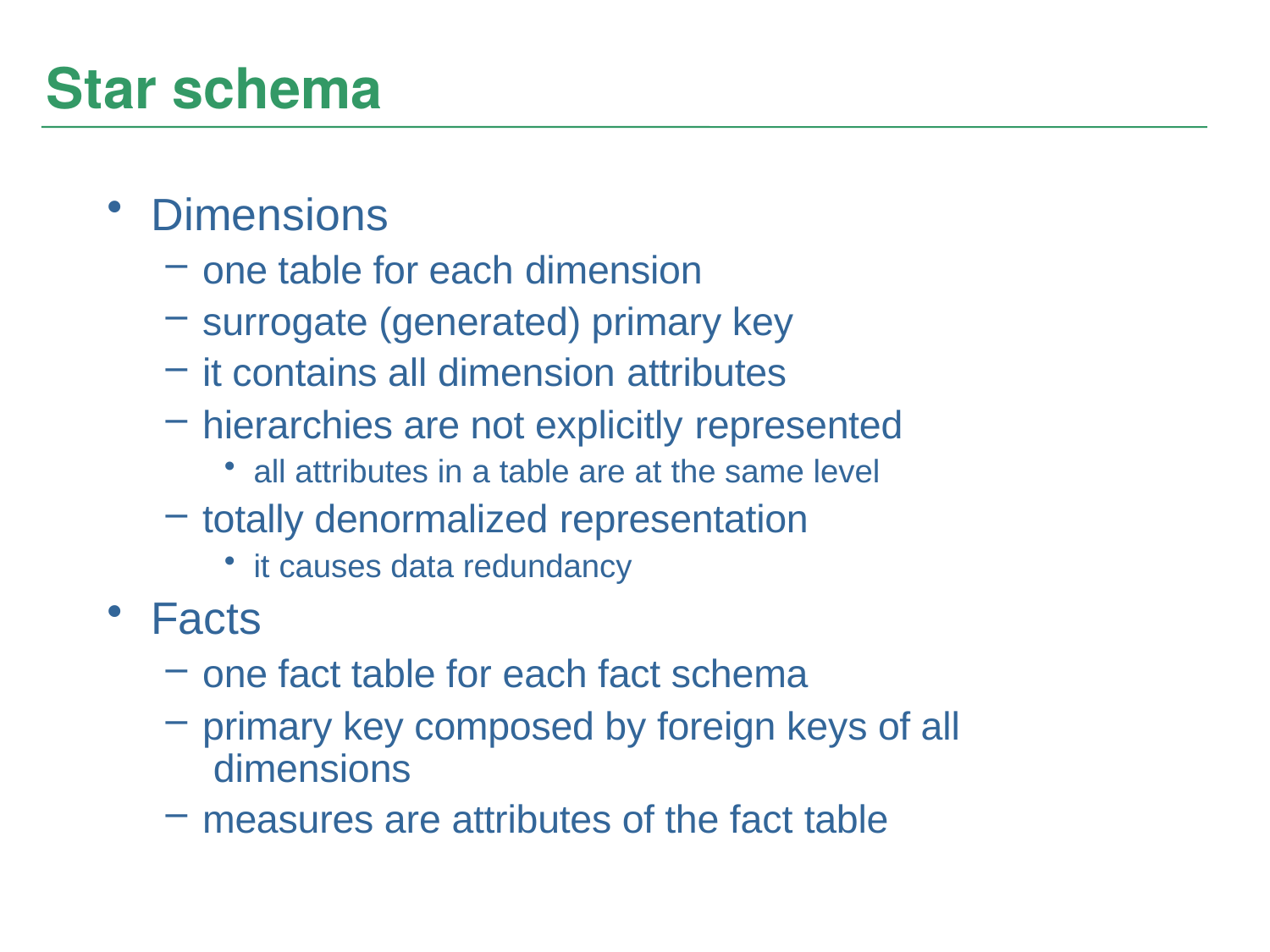

# Star schema
Dimensions
one table for each dimension
surrogate (generated) primary key
it contains all dimension attributes
hierarchies are not explicitly represented
all attributes in a table are at the same level
totally denormalized representation
it causes data redundancy
Facts
one fact table for each fact schema
primary key composed by foreign keys of all  dimensions
measures are attributes of the fact table
Elena Baralis  Politecnico di Torino
DATA WAREHOUSE: DESIGN - 6
Copyright – All rights reserved